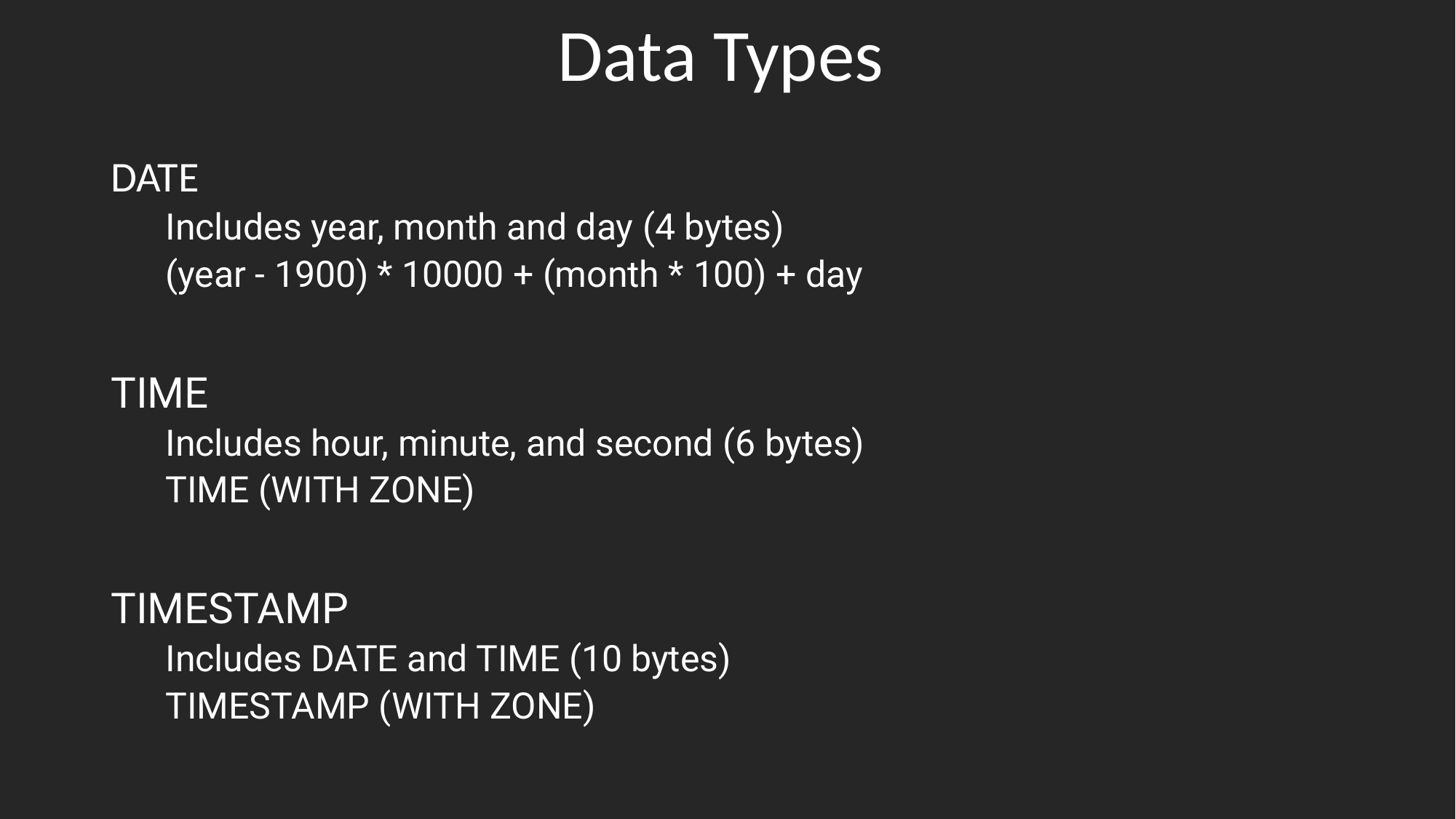

Data Types
DATE
Includes year, month and day (4 bytes)
(year - 1900) * 10000 + (month * 100) + day

TIME
Includes hour, minute, and second (6 bytes)
TIME (WITH ZONE)

TIMESTAMP
Includes DATE and TIME (10 bytes)
TIMESTAMP (WITH ZONE)